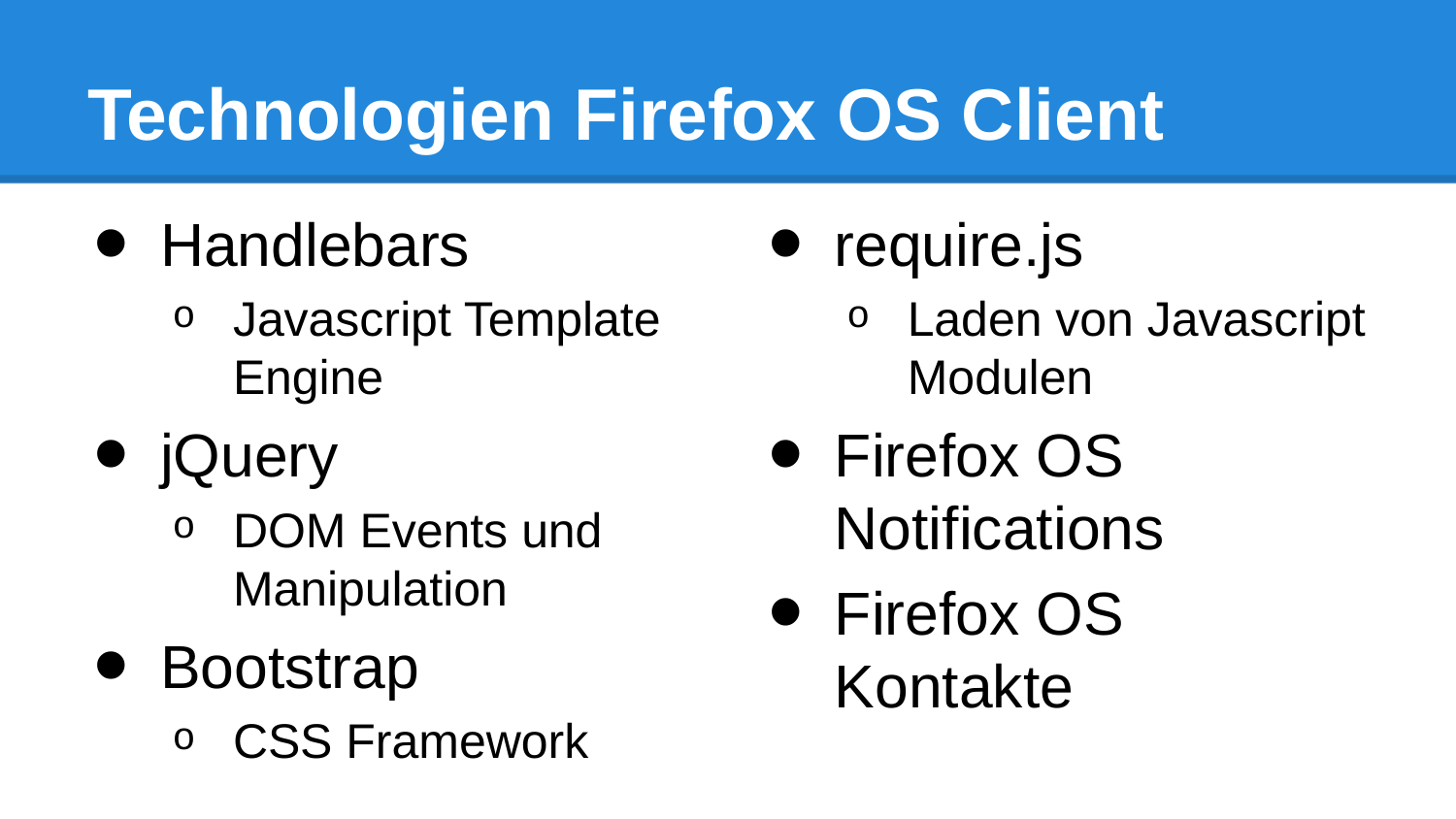

# Technologien Firefox OS Client
Handlebars
Javascript Template Engine
jQuery
DOM Events und Manipulation
Bootstrap
CSS Framework
require.js
Laden von Javascript Modulen
Firefox OS Notifications
Firefox OS Kontakte